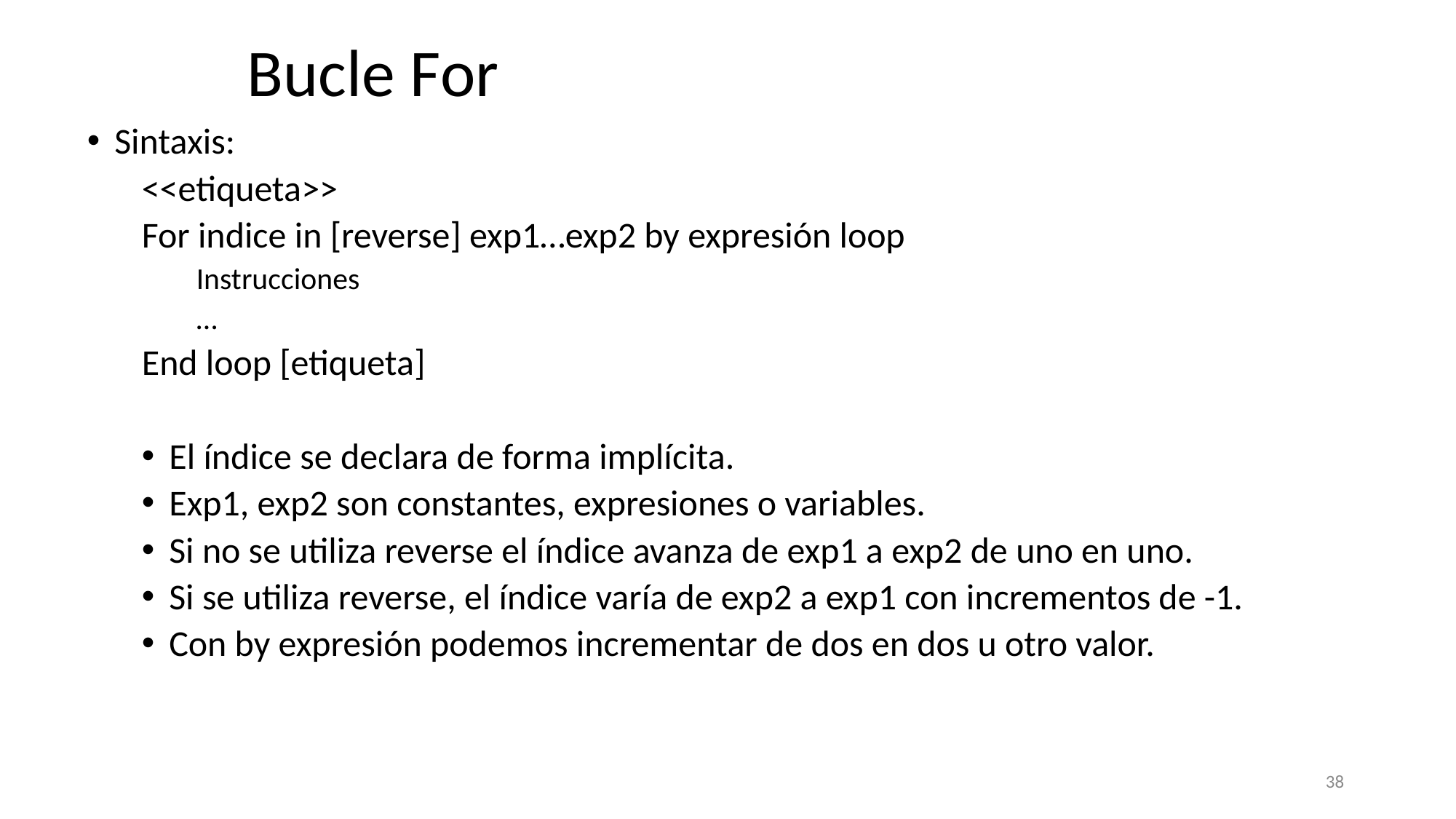

# Bucle For
Sintaxis:
<<etiqueta>>
For indice in [reverse] exp1…exp2 by expresión loop
Instrucciones
…
End loop [etiqueta]

El índice se declara de forma implícita.
Exp1, exp2 son constantes, expresiones o variables.
Si no se utiliza reverse el índice avanza de exp1 a exp2 de uno en uno.
Si se utiliza reverse, el índice varía de exp2 a exp1 con incrementos de -1.
Con by expresión podemos incrementar de dos en dos u otro valor.
38